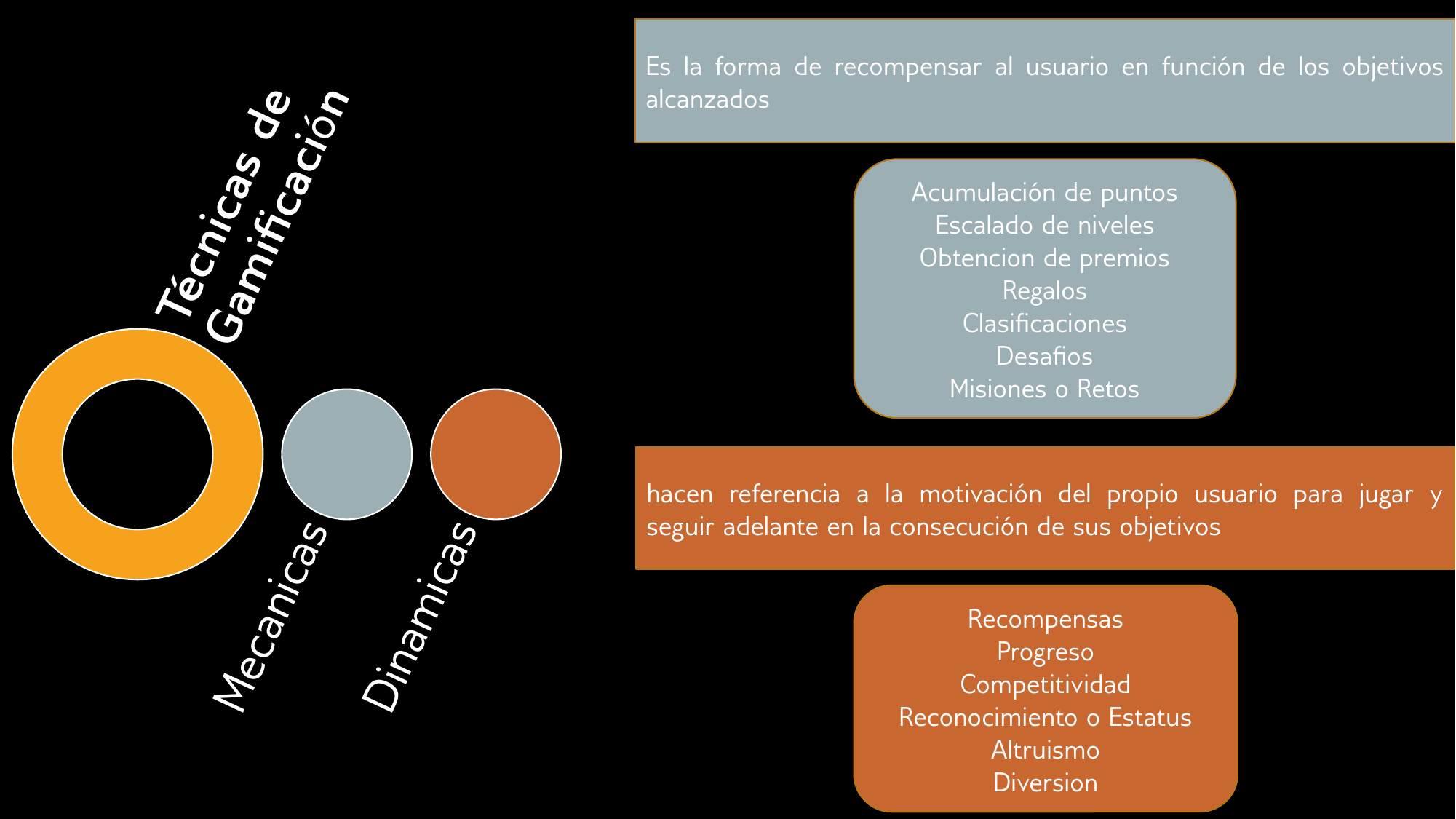

Técnicas de Gamificación
Mecanicas
Dinamicas
Es la forma de recompensar al usuario en función de los objetivos alcanzados

Acumulación de puntos
Escalado de niveles
Obtencion de premios
Regalos
Clasificaciones
Desafios
Misiones o Retos

hacen referencia a la motivación del propio usuario para jugar y seguir adelante en la consecución de sus objetivos
Recompensas
Progreso
Competitividad
Reconocimiento o Estatus
Altruismo
Diversion